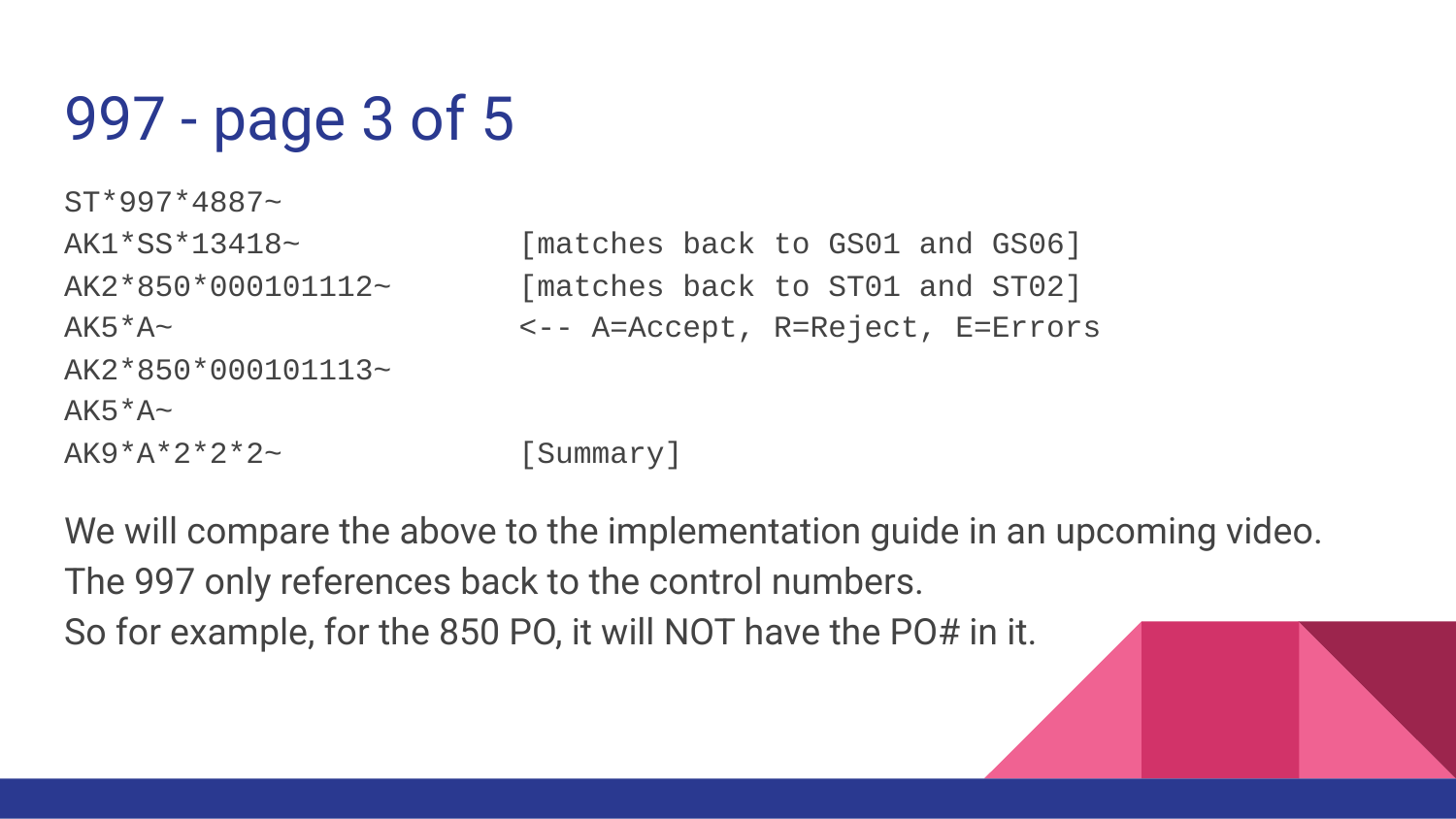

# 997 - page 3 of 5
ST*997*4887~
AK1*SS*13418~            [matches back to GS01 and GS06]
AK2*850*000101112~       [matches back to ST01 and ST02]
AK5*A~                   <-- A=Accept, R=Reject, E=Errors
AK2*850*000101113~
AK5*A~
AK9*A*2*2*2~             [Summary]
We will compare the above to the implementation guide in an upcoming video.
The 997 only references back to the control numbers.
So for example, for the 850 PO, it will NOT have the PO# in it.